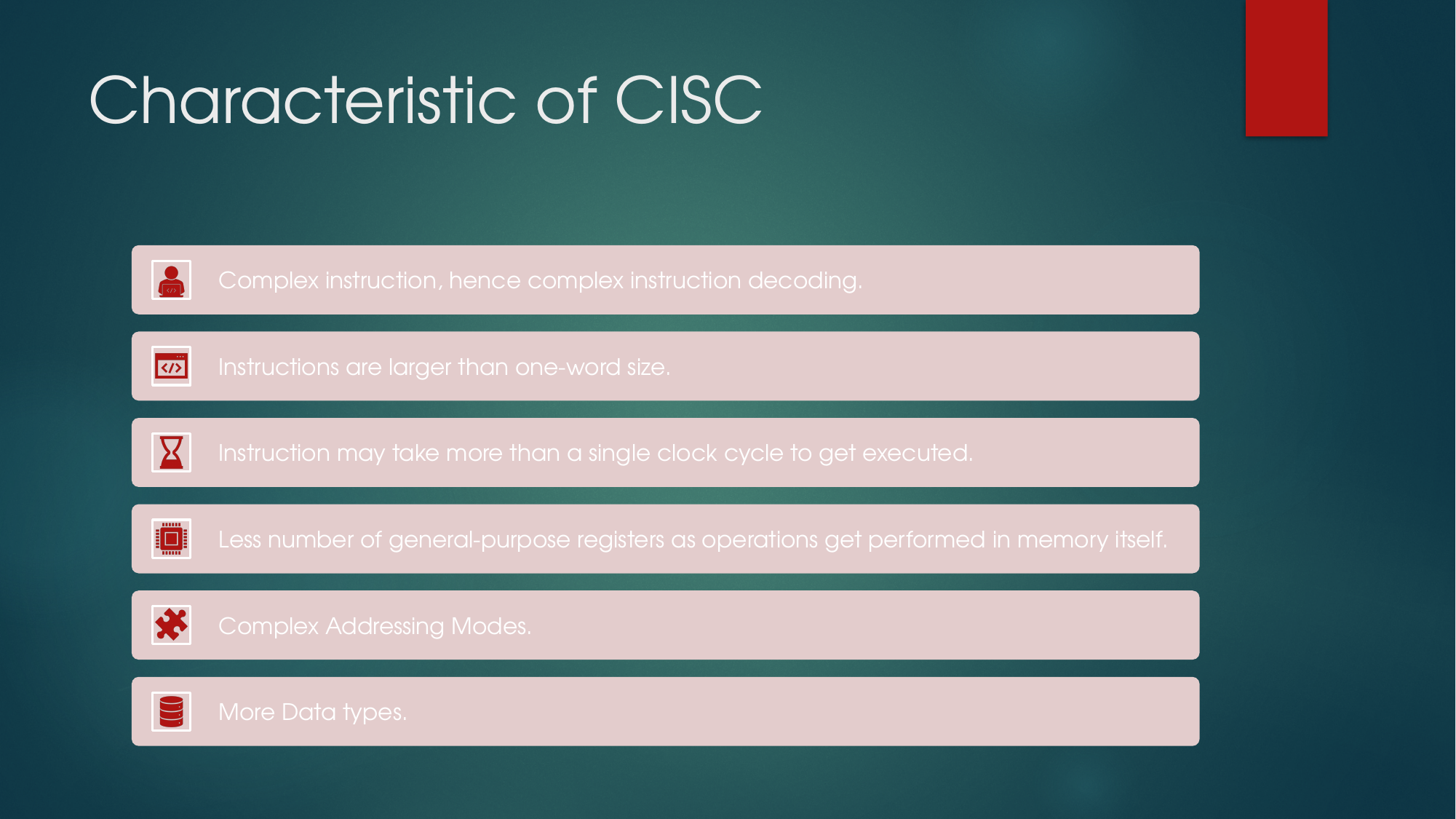

# Characteristic of CISC
Complex instruction, hence complex instruction decoding.
Instructions are larger than one-word size.
Instruction may take more than a single clock cycle to get executed.
Less number of general-purpose registers as operations get performed in memory itself.
Complex Addressing Modes.
More Data types.